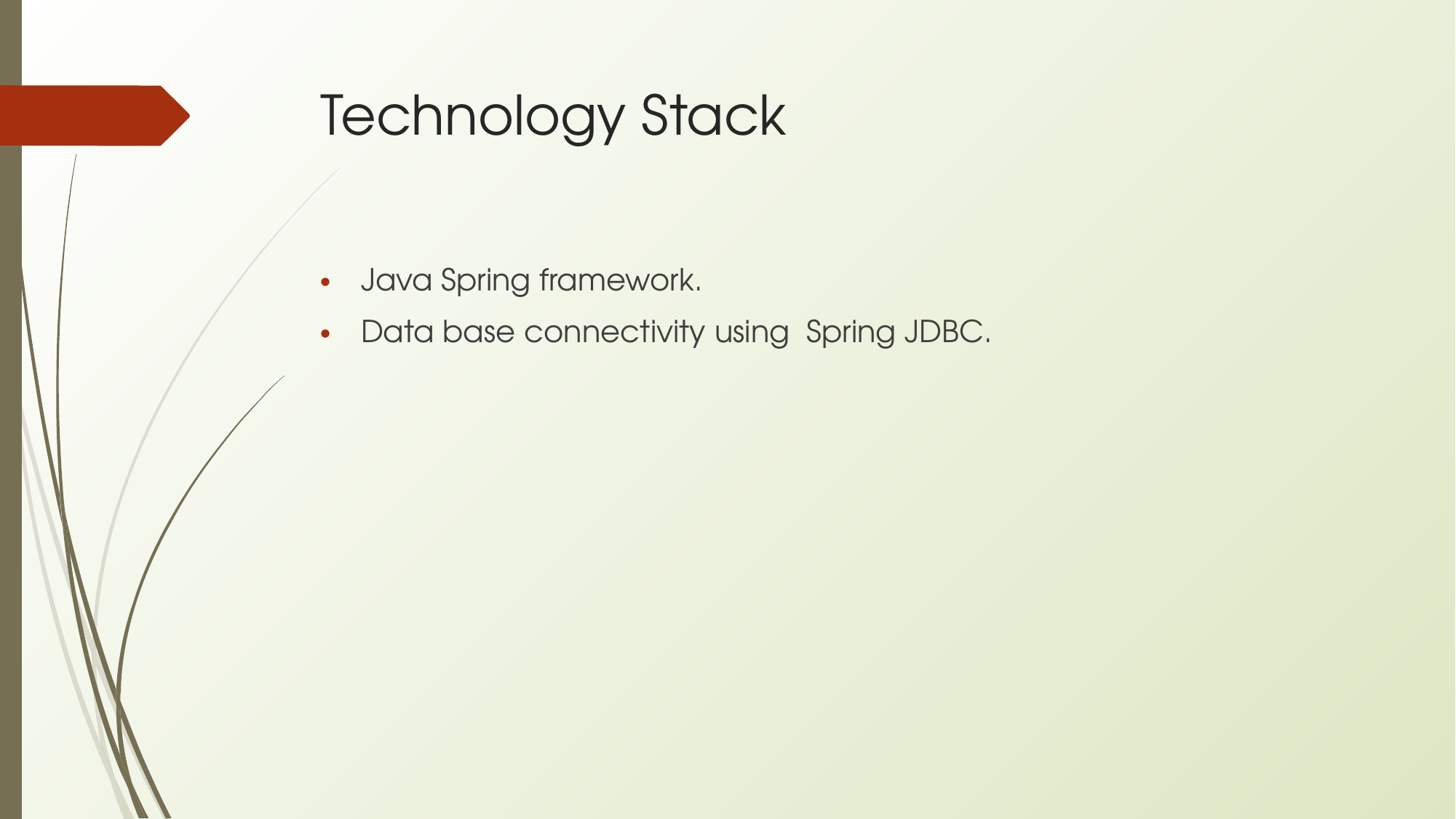

# Technology Stack
Java Spring framework.
Data base connectivity using  Spring JDBC.